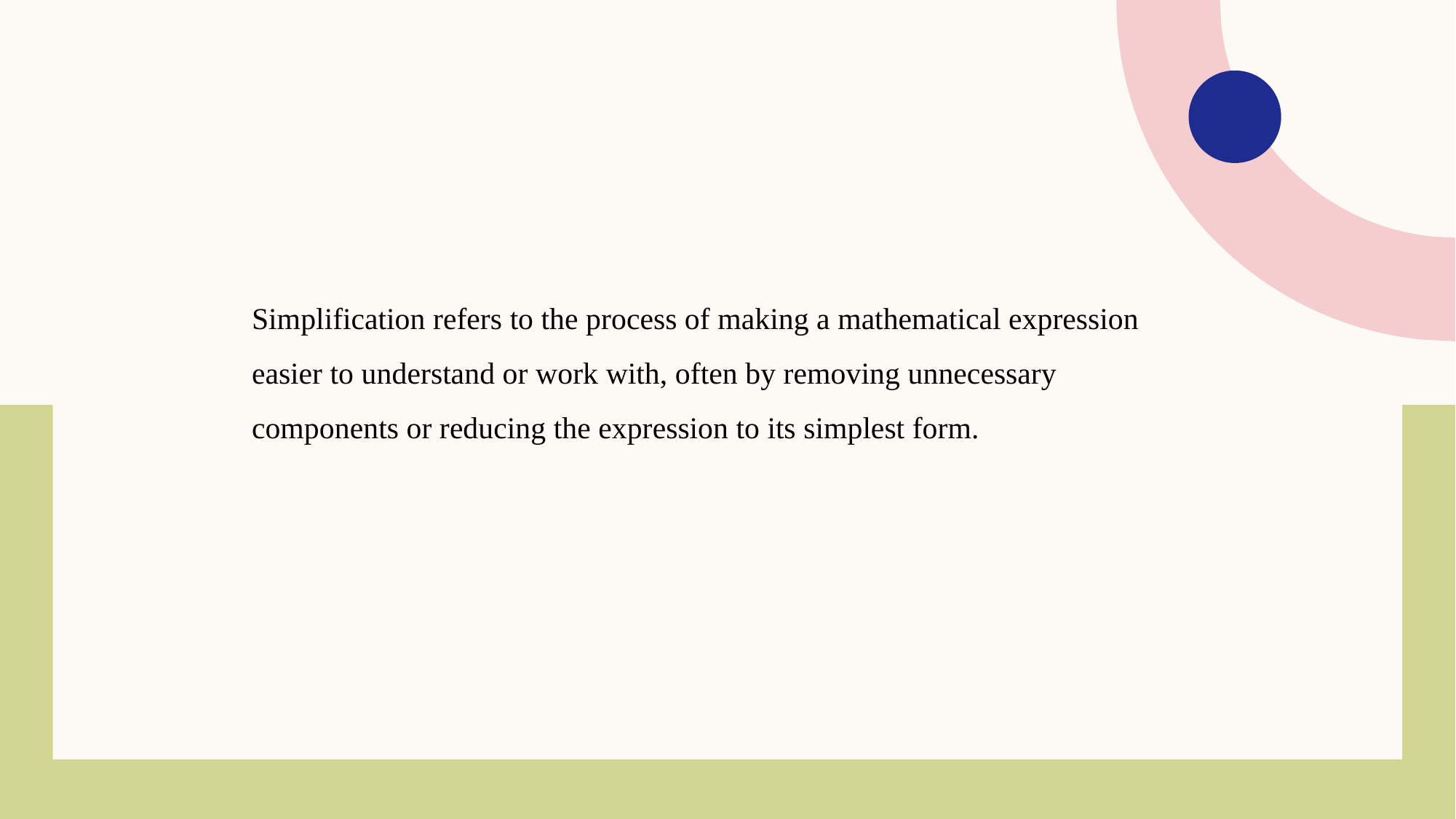

Simplification refers to the process of making a mathematical expression easier to understand or work with, often by removing unnecessary components or reducing the expression to its simplest form.